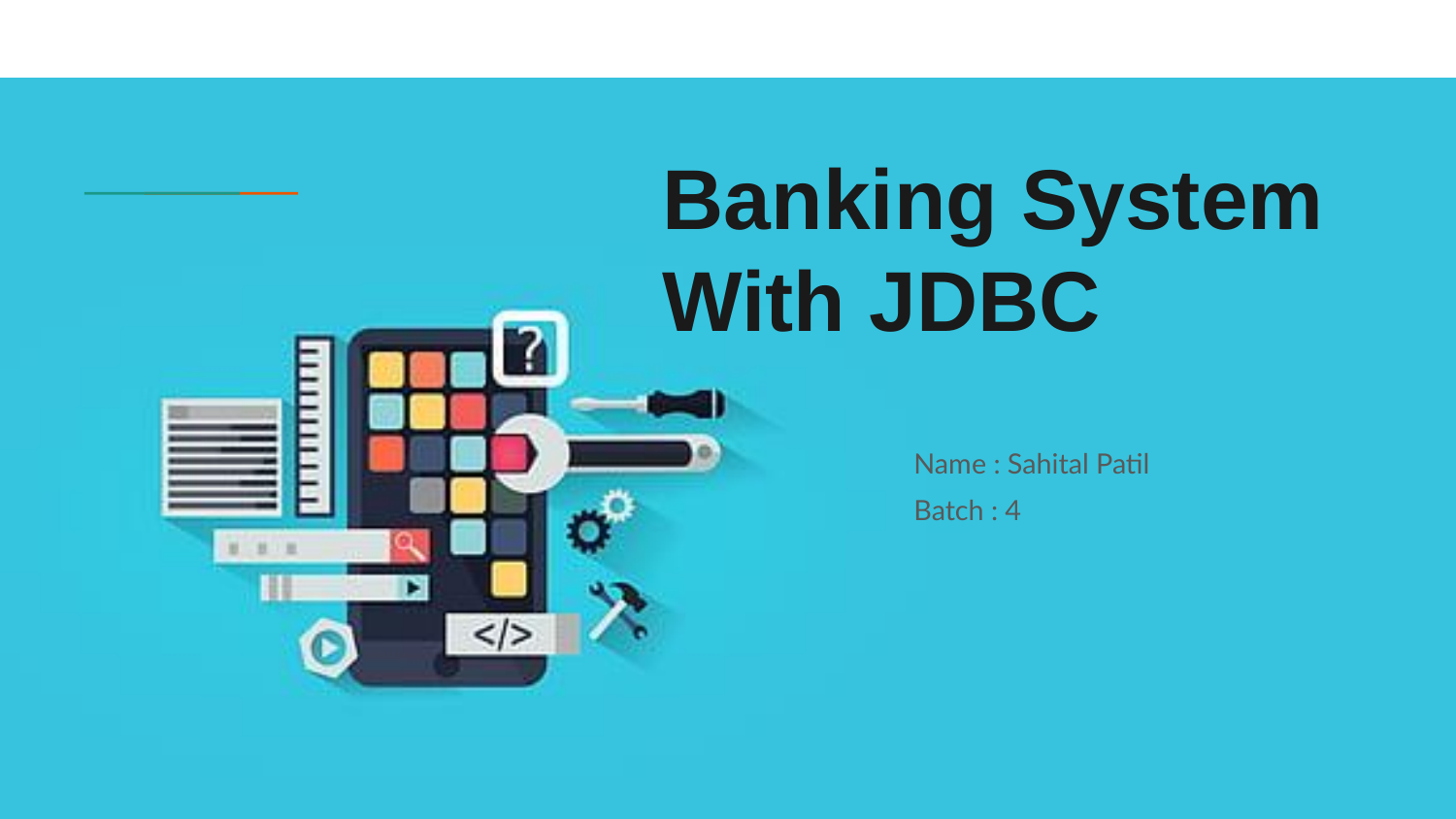

# Banking System With JDBC
Name : Sahital Patil
Batch : 4